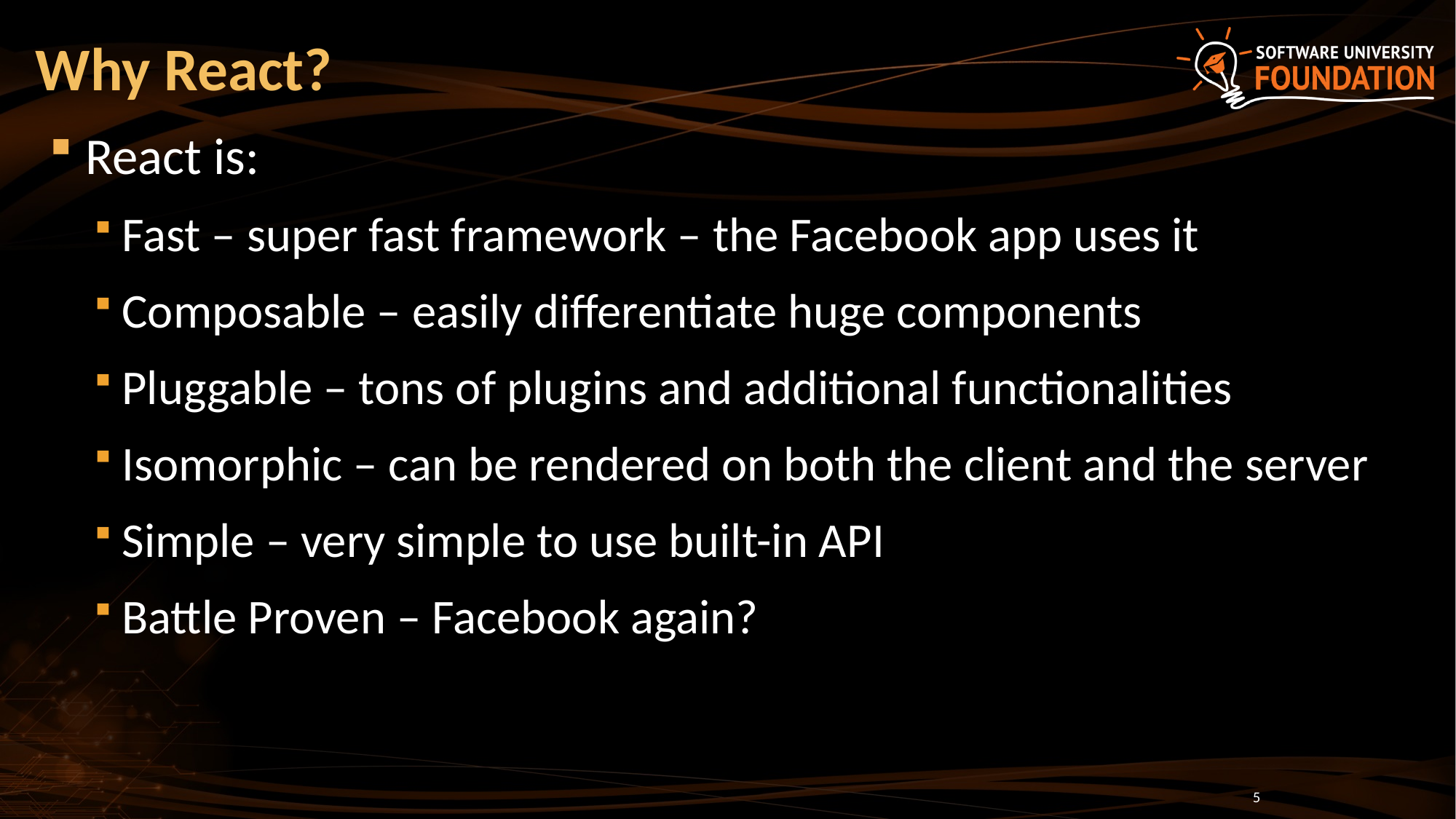

# Why React?
React is:
Fast – super fast framework – the Facebook app uses it
Composable – easily differentiate huge components
Pluggable – tons of plugins and additional functionalities
Isomorphic – can be rendered on both the client and the server
Simple – very simple to use built-in API
Battle Proven – Facebook again?
5